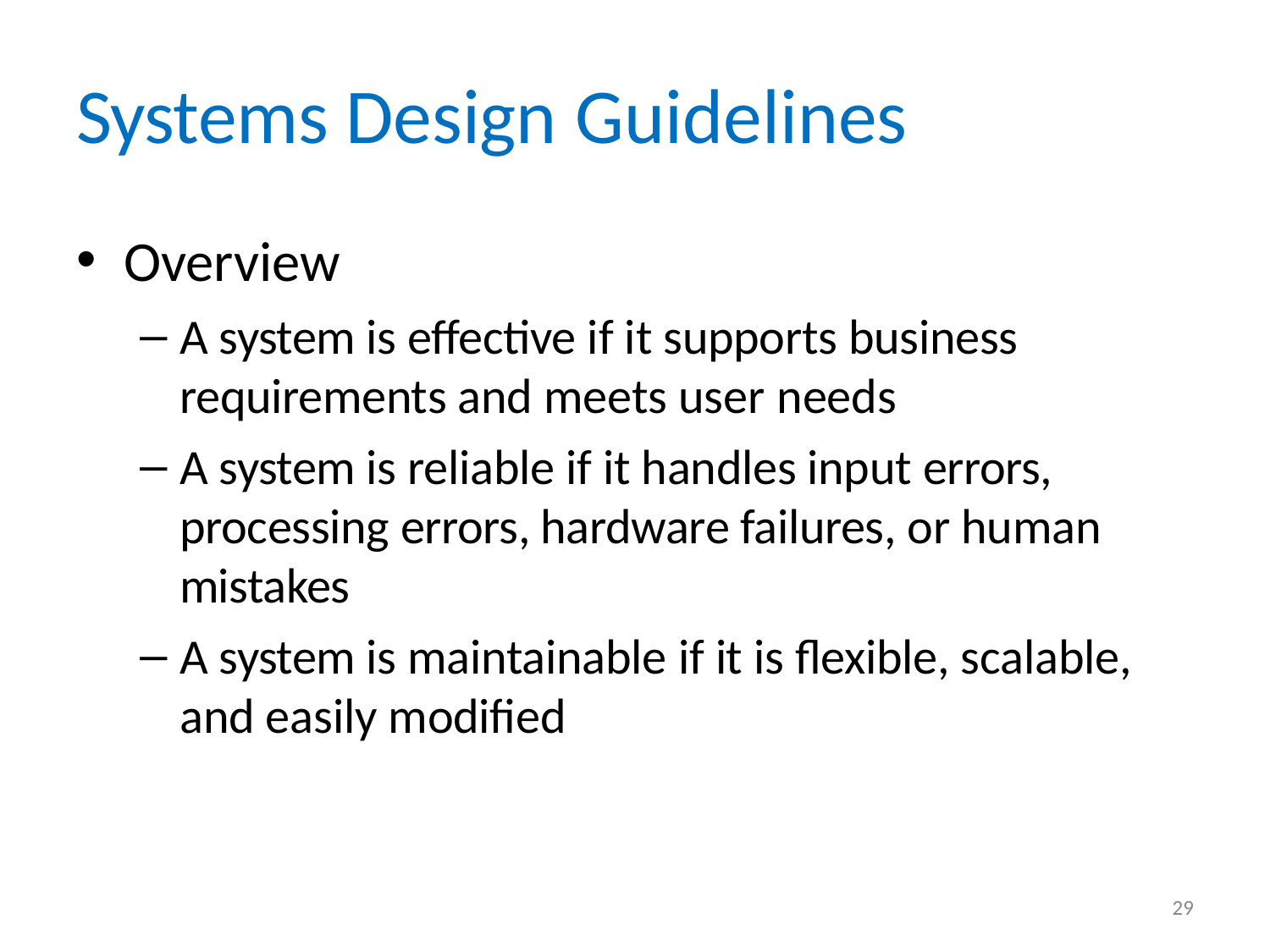

# Systems Design Guidelines
Overview
A system is effective if it supports business  requirements and meets user needs
A system is reliable if it handles input errors,  processing errors, hardware failures, or human  mistakes
A system is maintainable if it is flexible, scalable,  and easily modified
29